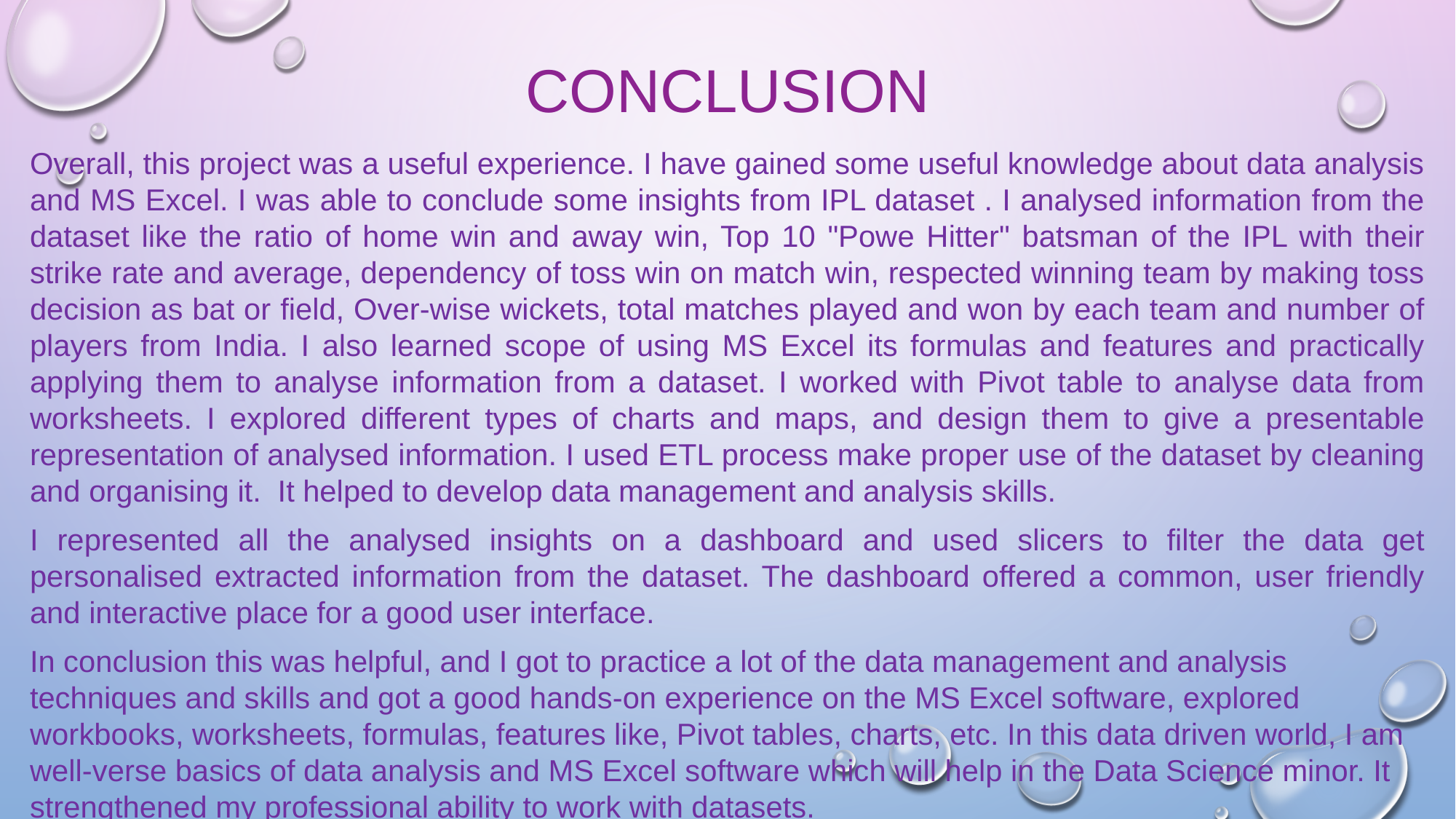

# Conclusion
Overall, this project was a useful experience. I have gained some useful knowledge about data analysis and MS Excel. I was able to conclude some insights from IPL dataset . I analysed information from the dataset like the ratio of home win and away win, Top 10 "Powe Hitter" batsman of the IPL with their strike rate and average, dependency of toss win on match win, respected winning team by making toss decision as bat or field, Over-wise wickets, total matches played and won by each team and number of players from India. I also learned scope of using MS Excel its formulas and features and practically applying them to analyse information from a dataset. I worked with Pivot table to analyse data from worksheets. I explored different types of charts and maps, and design them to give a presentable representation of analysed information. I used ETL process make proper use of the dataset by cleaning and organising it.  It helped to develop data management and analysis skills.
I represented all the analysed insights on a dashboard and used slicers to filter the data get personalised extracted information from the dataset. The dashboard offered a common, user friendly and interactive place for a good user interface.
In conclusion this was helpful, and I got to practice a lot of the data management and analysis techniques and skills and got a good hands-on experience on the MS Excel software, explored workbooks, worksheets, formulas, features like, Pivot tables, charts, etc. In this data driven world, I am well-verse basics of data analysis and MS Excel software which will help in the Data Science minor. It strengthened my professional ability to work with datasets.